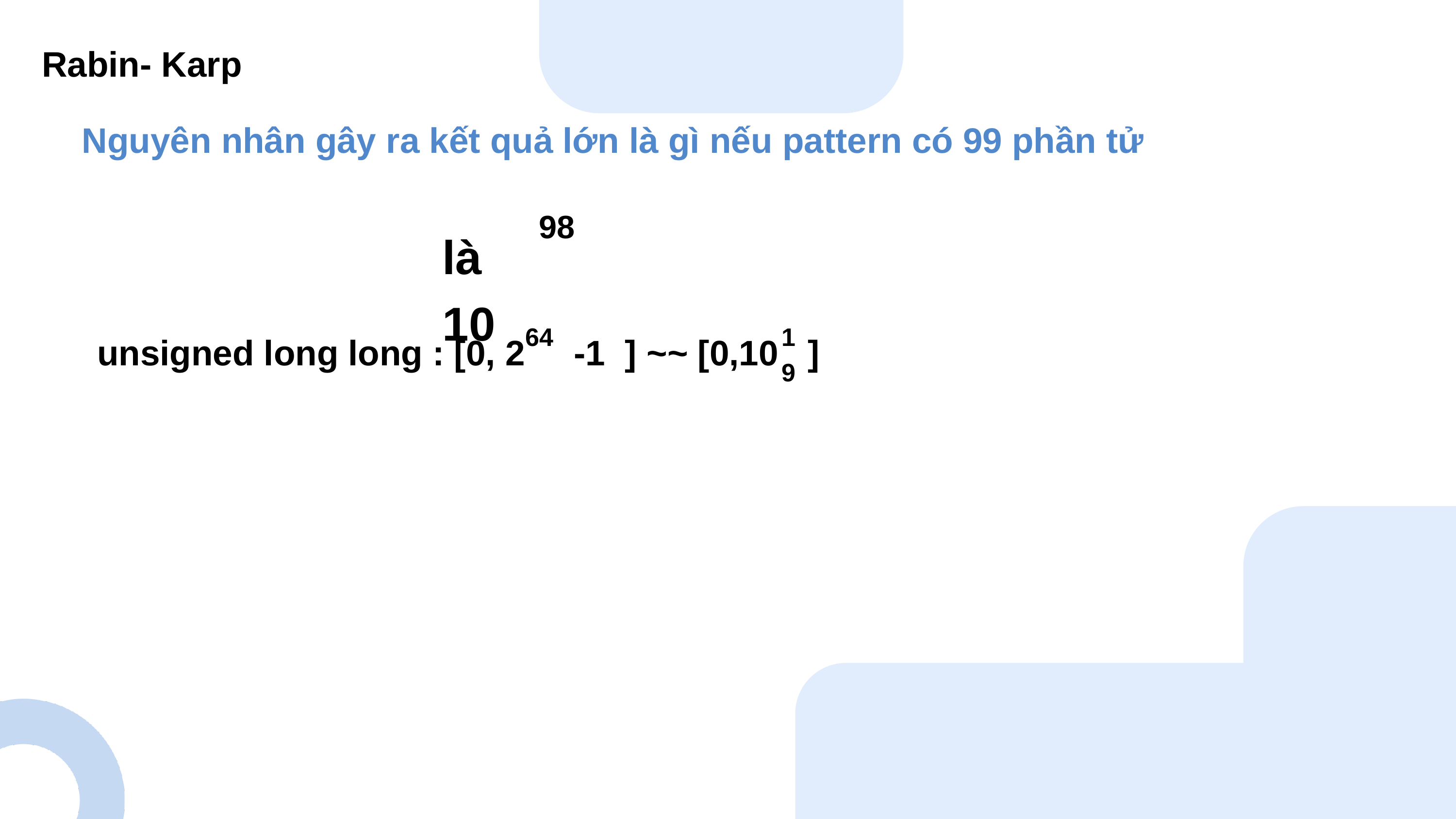

Rabin- Karp
Nguyên nhân gây ra kết quả lớn là gì nếu pattern có 99 phần tử
98
là 10
64
19
unsigned long long : [0, 2     -1  ] ~~ [0,10   ]